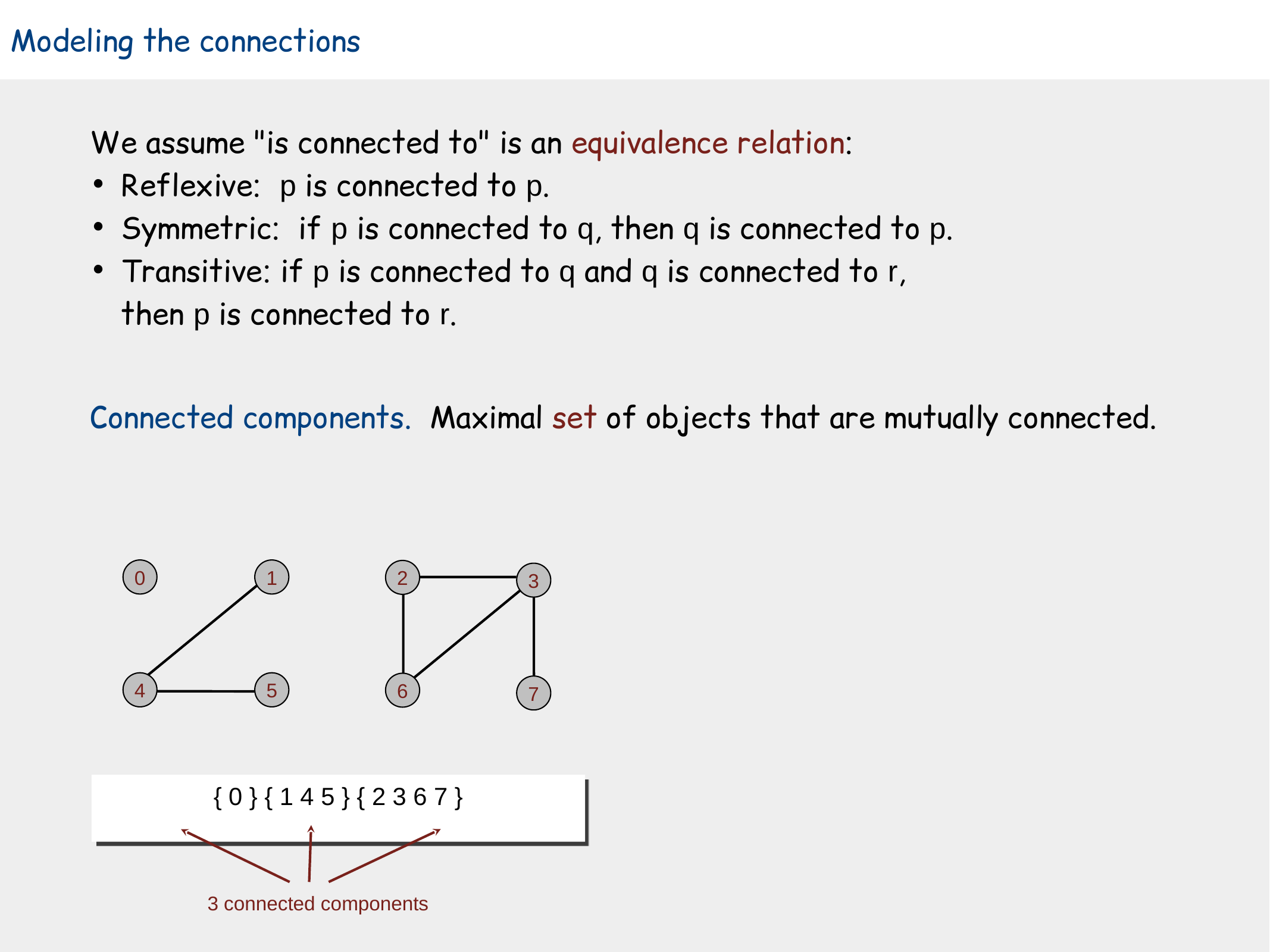

# Modeling the connections
We assume "is connected to" is an equivalence relation:
Reflexive:  p is connected to p.
Symmetric:  if p is connected to q, then q is connected to p.
Transitive: if p is connected to q and q is connected to r,
then p is connected to r.

Connected components.  Maximal set of objects that are mutually connected.

0
1
2
3

4
5
6
7

{ 0 } { 1 4 5 } { 2 3 6 7 }

3 connected components
7